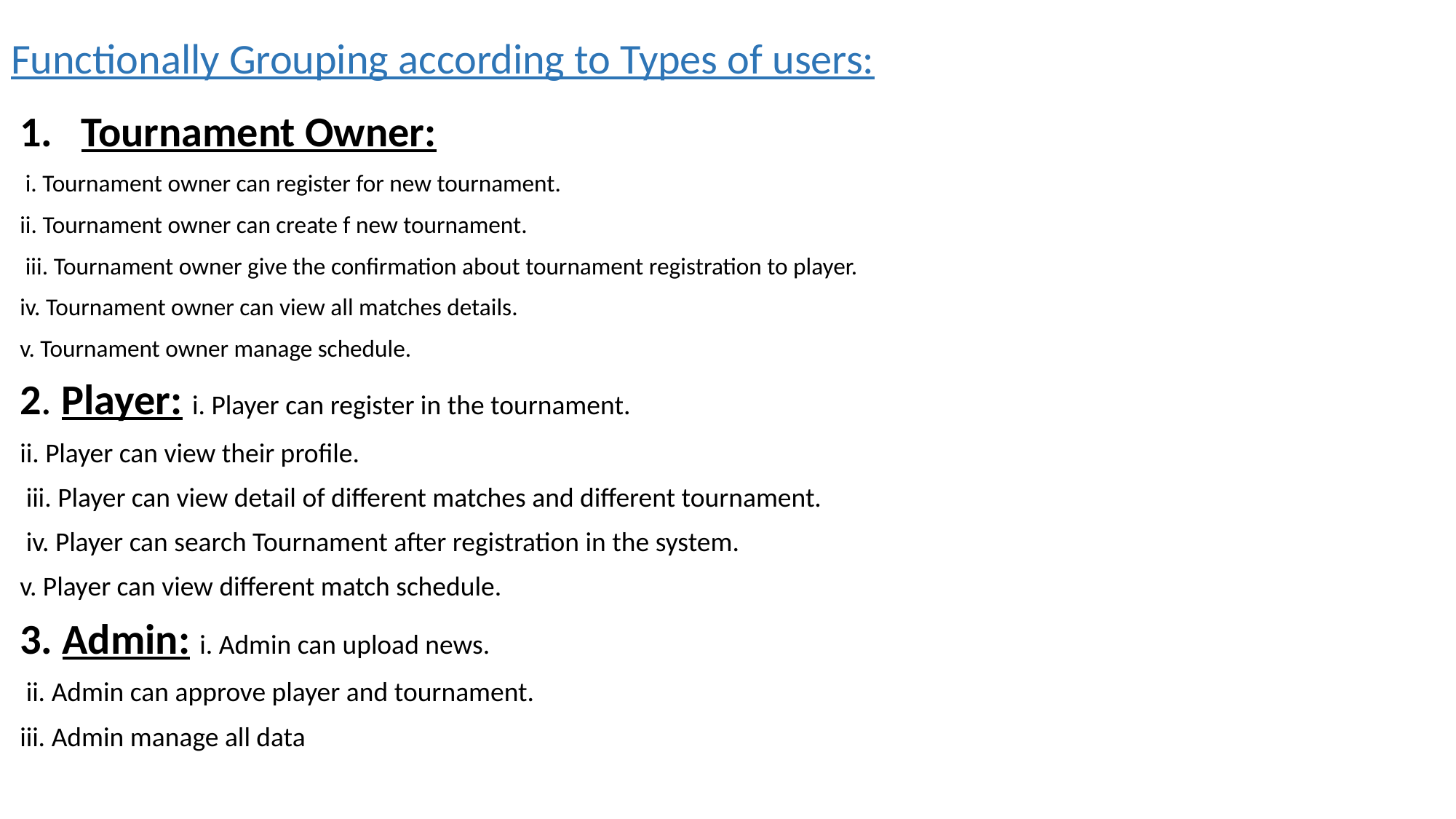

# Functionally Grouping according to Types of users:
Tournament Owner:
 i. Tournament owner can register for new tournament.
ii. Tournament owner can create f new tournament.
 iii. Tournament owner give the confirmation about tournament registration to player.
iv. Tournament owner can view all matches details.
v. Tournament owner manage schedule.
2. Player: i. Player can register in the tournament.
ii. Player can view their profile.
 iii. Player can view detail of different matches and different tournament.
 iv. Player can search Tournament after registration in the system.
v. Player can view different match schedule.
3. Admin: i. Admin can upload news.
 ii. Admin can approve player and tournament.
iii. Admin manage all data